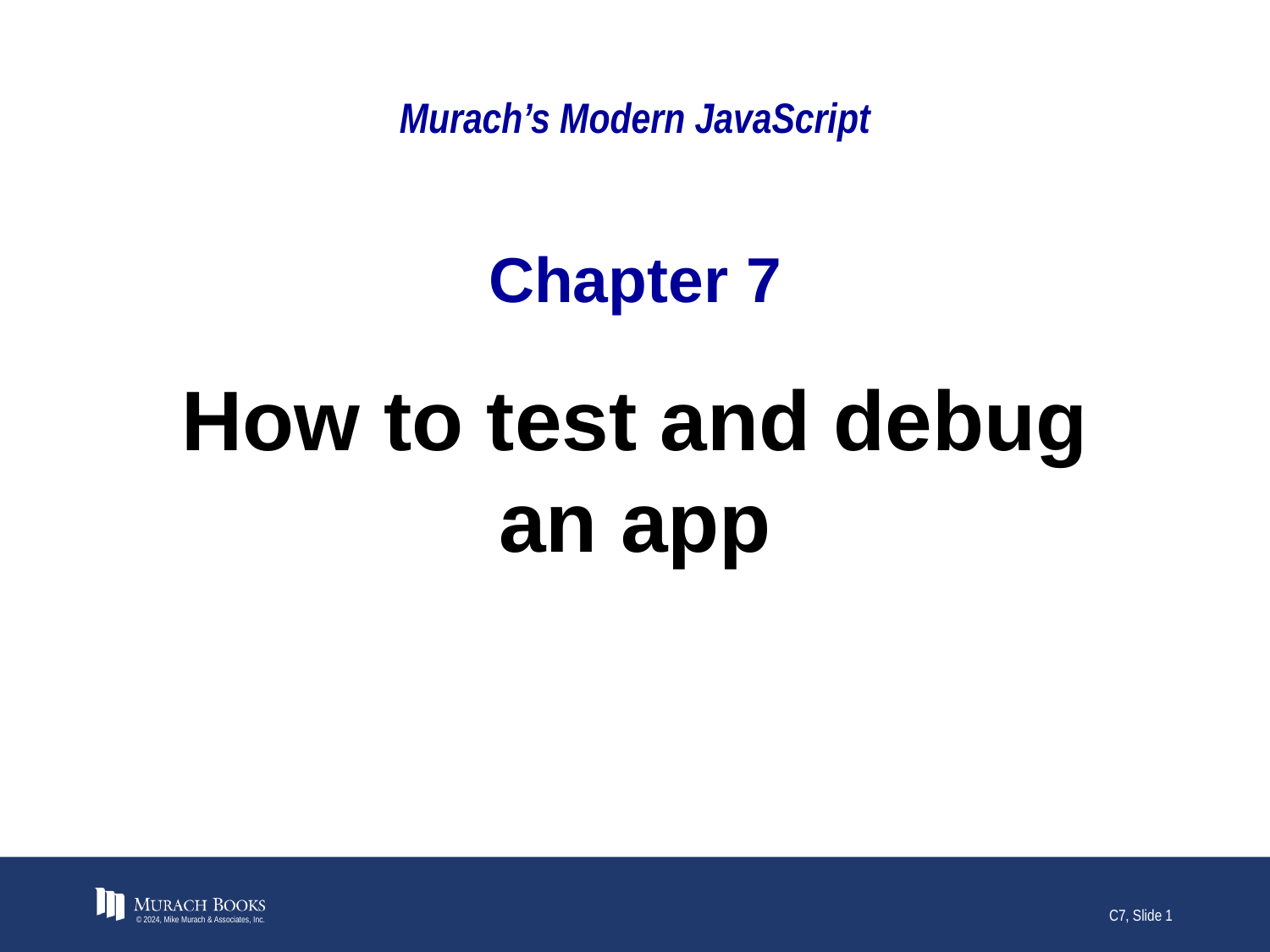

# Murach’s Modern JavaScript
Chapter 7
How to test and debug an app
© 2024, Mike Murach & Associates, Inc.

C7, Slide 1